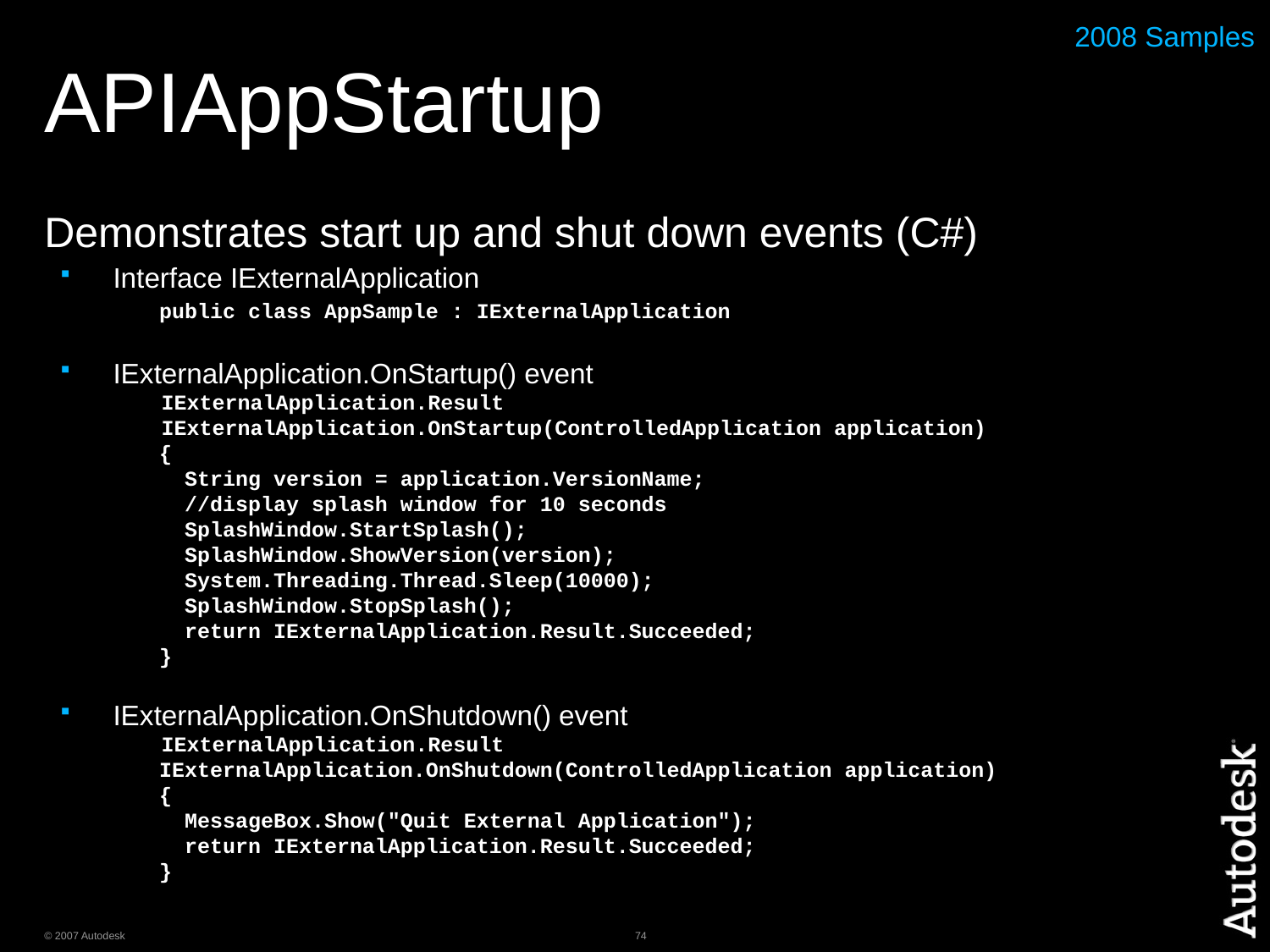

# APIAppStartup
2008 Samples
Demonstrates start up and shut down events (C#)
Interface IExternalApplication
    public class AppSample : IExternalApplication

IExternalApplication.OnStartup() event
 	IExternalApplication.Result
	IExternalApplication.OnStartup(ControlledApplication application)
    {
      String version = application.VersionName;
      //display splash window for 10 seconds
      SplashWindow.StartSplash();
      SplashWindow.ShowVersion(version);
      System.Threading.Thread.Sleep(10000);
      SplashWindow.StopSplash();
      return IExternalApplication.Result.Succeeded;
    }

IExternalApplication.OnShutdown() event
 	IExternalApplication.Result
    IExternalApplication.OnShutdown(ControlledApplication application)
    {
      MessageBox.Show("Quit External Application");
      return IExternalApplication.Result.Succeeded;
    }